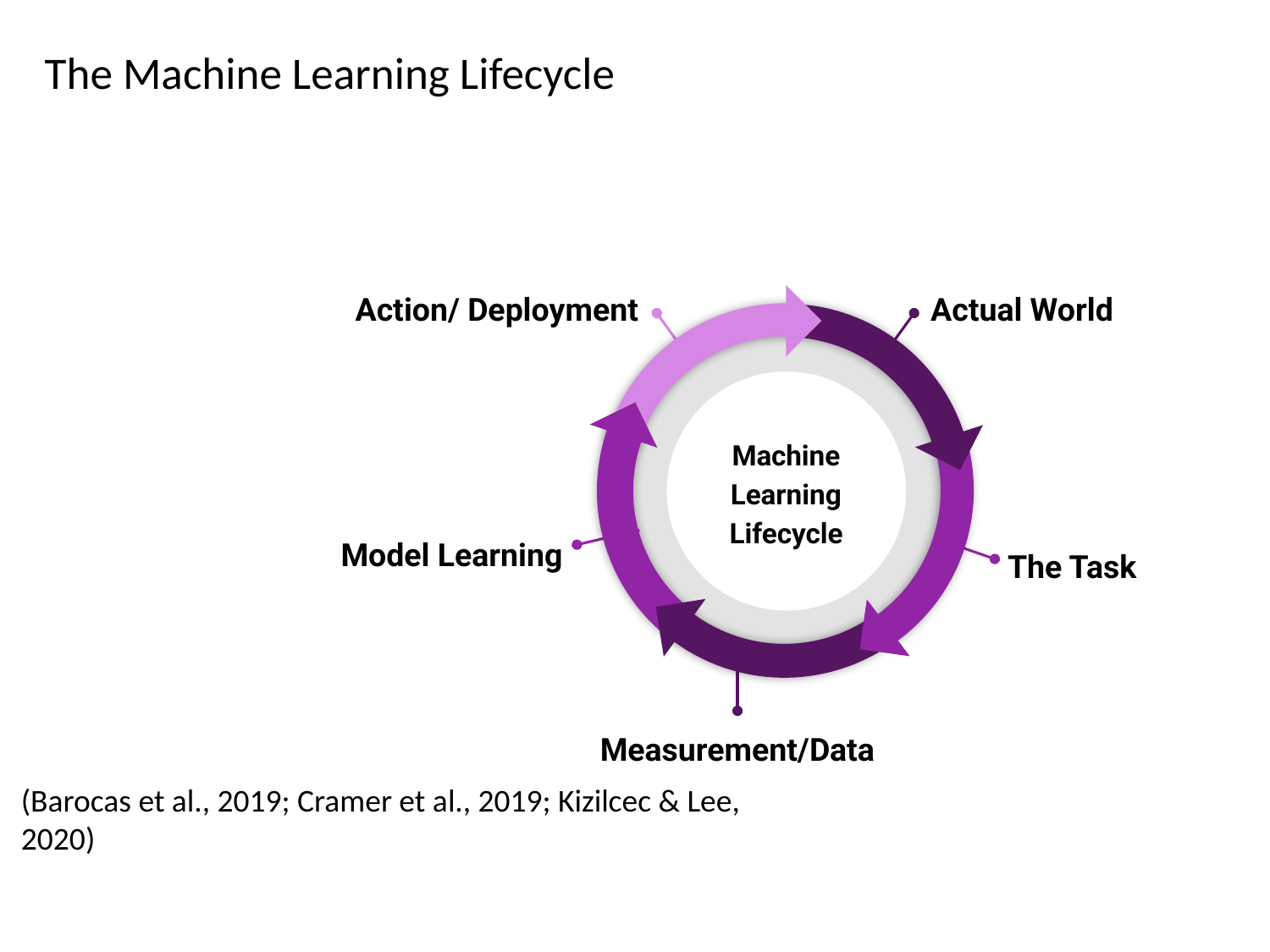

# The Machine Learning Lifecycle
Action/ Deployment
Actual World

Machine Learning Lifecycle
Model Learning
The Task

Measurement/Data
(Barocas et al., 2019; Cramer et al., 2019; Kizilcec & Lee, 2020)